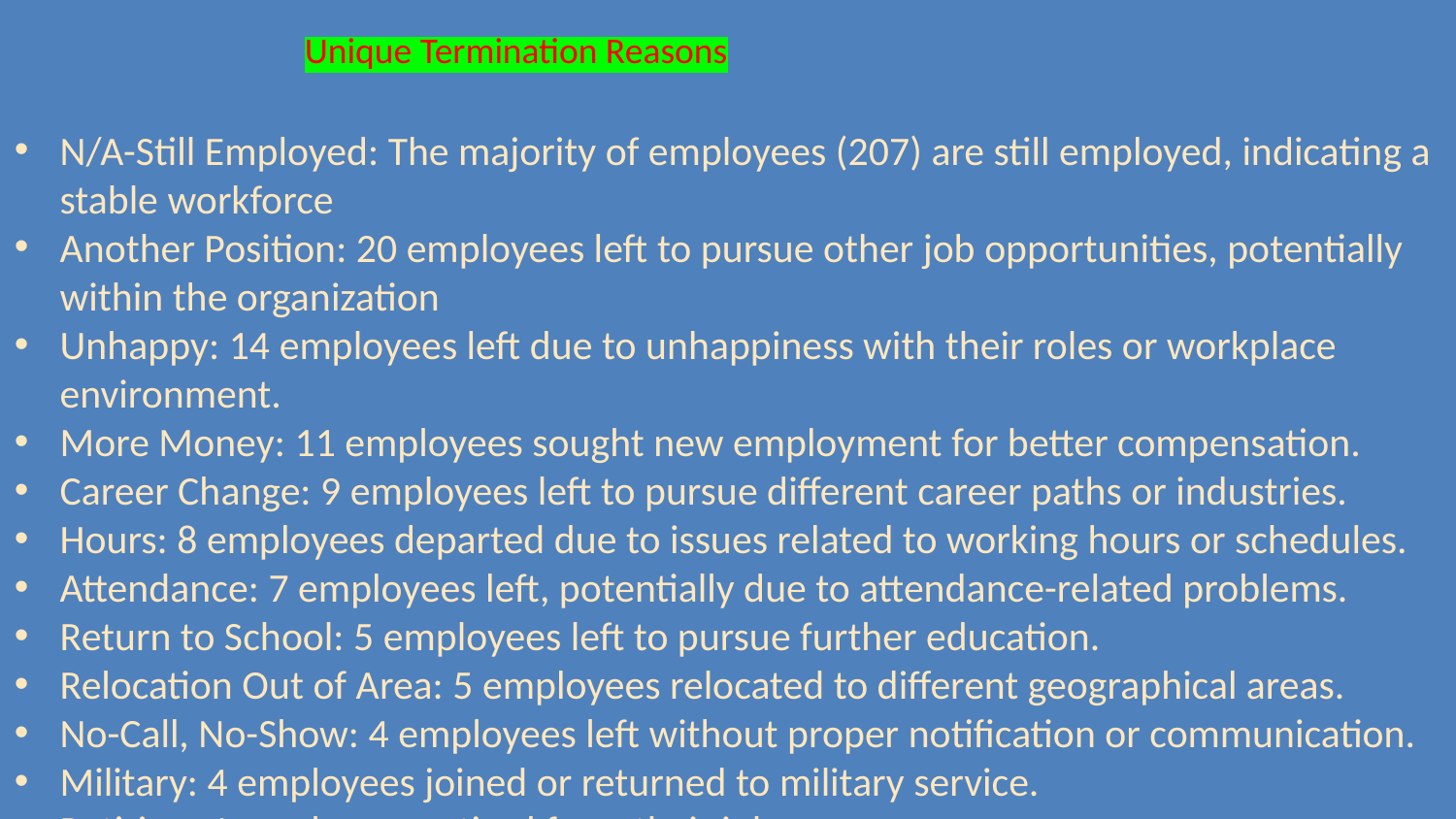

Unique Termination Reasons
N/A-Still Employed: The majority of employees (207) are still employed, indicating a stable workforce
Another Position: 20 employees left to pursue other job opportunities, potentially within the organization
Unhappy: 14 employees left due to unhappiness with their roles or workplace environment.
More Money: 11 employees sought new employment for better compensation.
Career Change: 9 employees left to pursue different career paths or industries.
Hours: 8 employees departed due to issues related to working hours or schedules.
Attendance: 7 employees left, potentially due to attendance-related problems.
Return to School: 5 employees left to pursue further education.
Relocation Out of Area: 5 employees relocated to different geographical areas.
No-Call, No-Show: 4 employees left without proper notification or communication.
Military: 4 employees joined or returned to military service.
Retiring: 4 employees retired from their jobs.
Performance: 4 employees left due to performance-related issues.